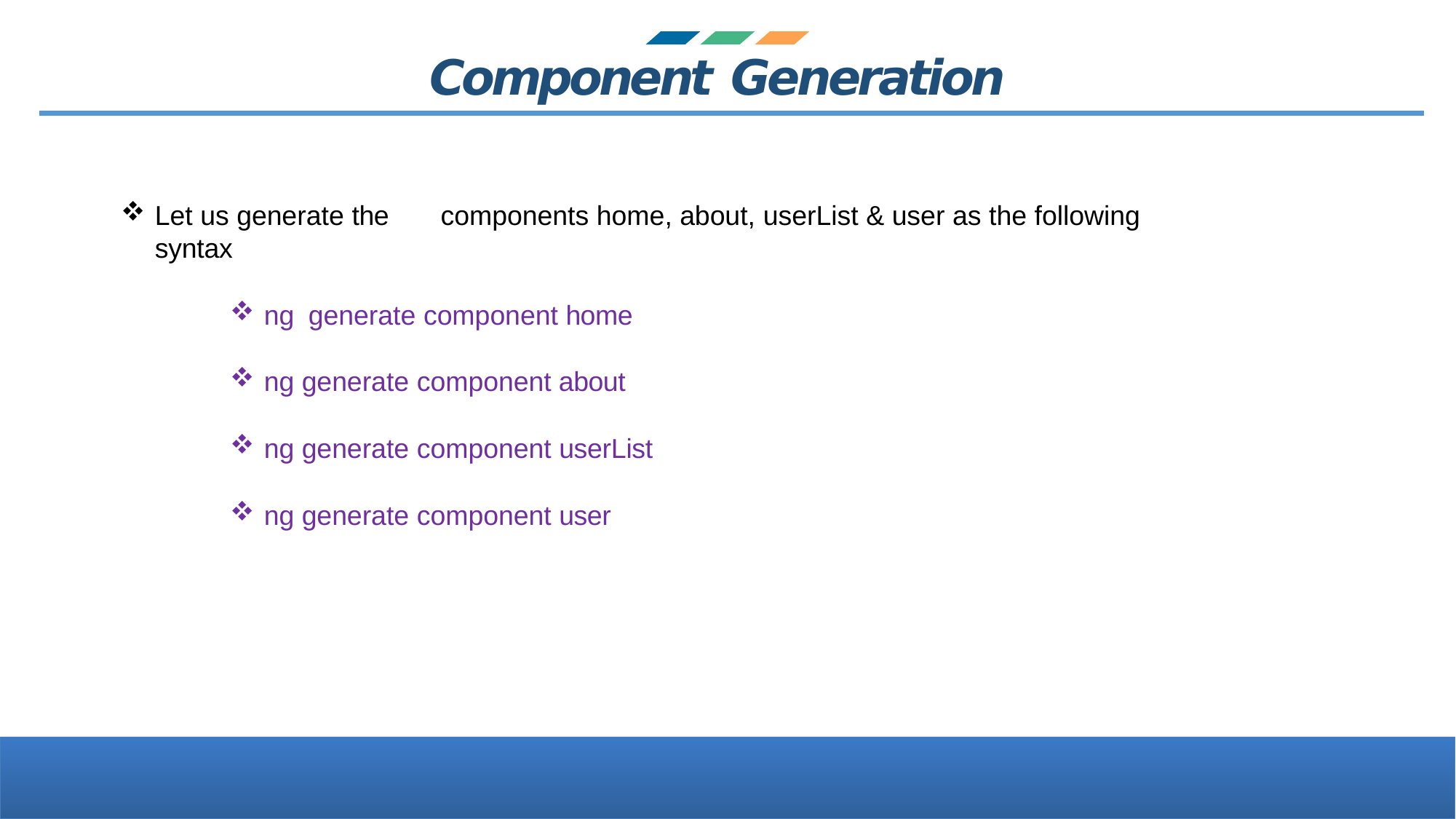

# Component Generation

Let us generate the	components home, about, userList & user as the following syntax

ng generate component home

ng generate component about

ng generate component userList

ng generate component user

Software Industry